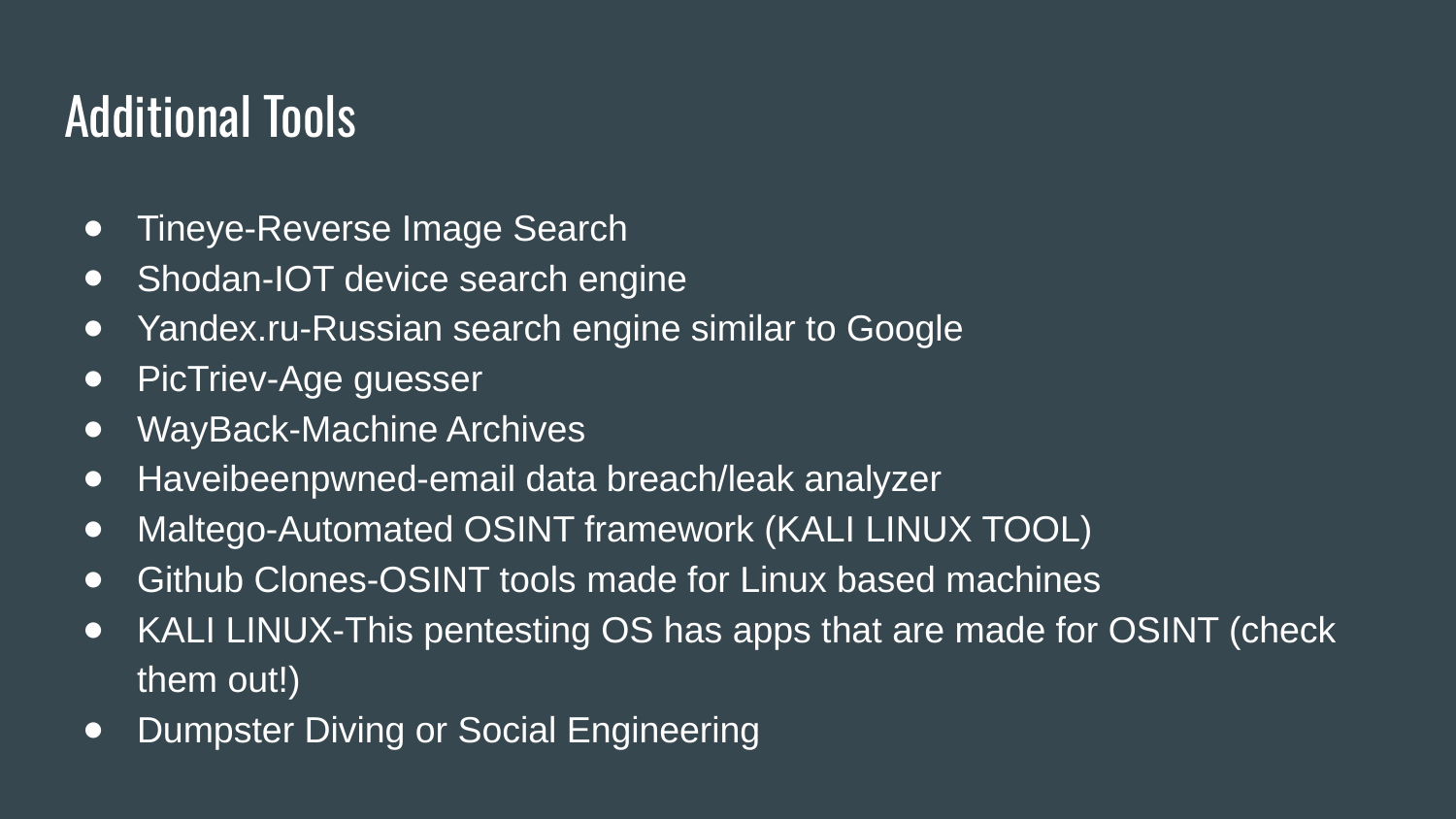

# Additional Tools
Tineye-Reverse Image Search
Shodan-IOT device search engine
Yandex.ru-Russian search engine similar to Google
PicTriev-Age guesser
WayBack-Machine Archives
Haveibeenpwned-email data breach/leak analyzer
Maltego-Automated OSINT framework (KALI LINUX TOOL)
Github Clones-OSINT tools made for Linux based machines
KALI LINUX-This pentesting OS has apps that are made for OSINT (check them out!)
Dumpster Diving or Social Engineering